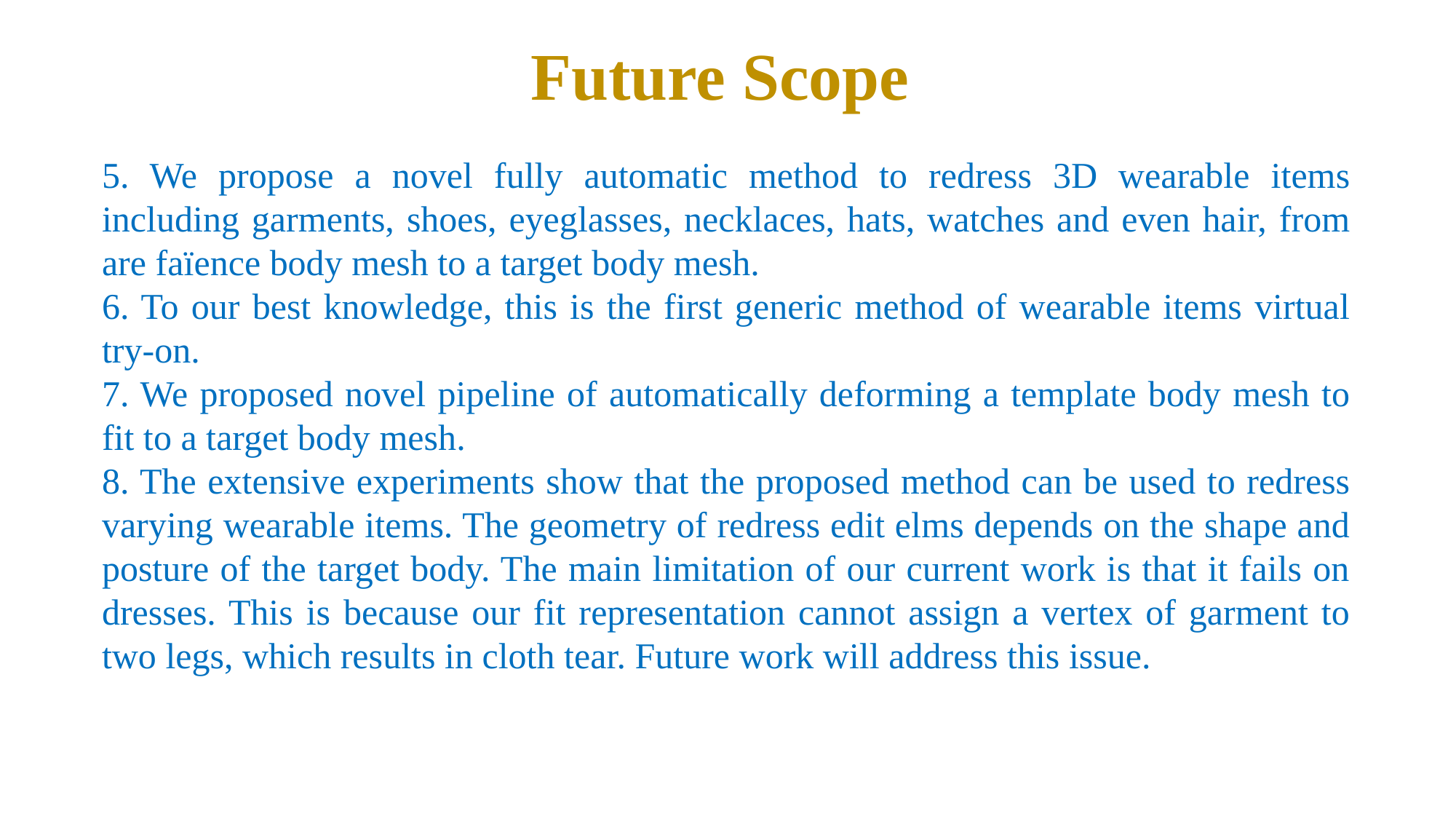

Future Scope
5. We propose a novel fully automatic method to redress 3D wearable items including garments, shoes, eyeglasses, necklaces, hats, watches and even hair, from are faïence body mesh to a target body mesh.
6. To our best knowledge, this is the first generic method of wearable items virtual try-on.
7. We proposed novel pipeline of automatically deforming a template body mesh to fit to a target body mesh.
8. The extensive experiments show that the proposed method can be used to redress varying wearable items. The geometry of redress edit elms depends on the shape and posture of the target body. The main limitation of our current work is that it fails on dresses. This is because our fit representation cannot assign a vertex of garment to two legs, which results in cloth tear. Future work will address this issue.